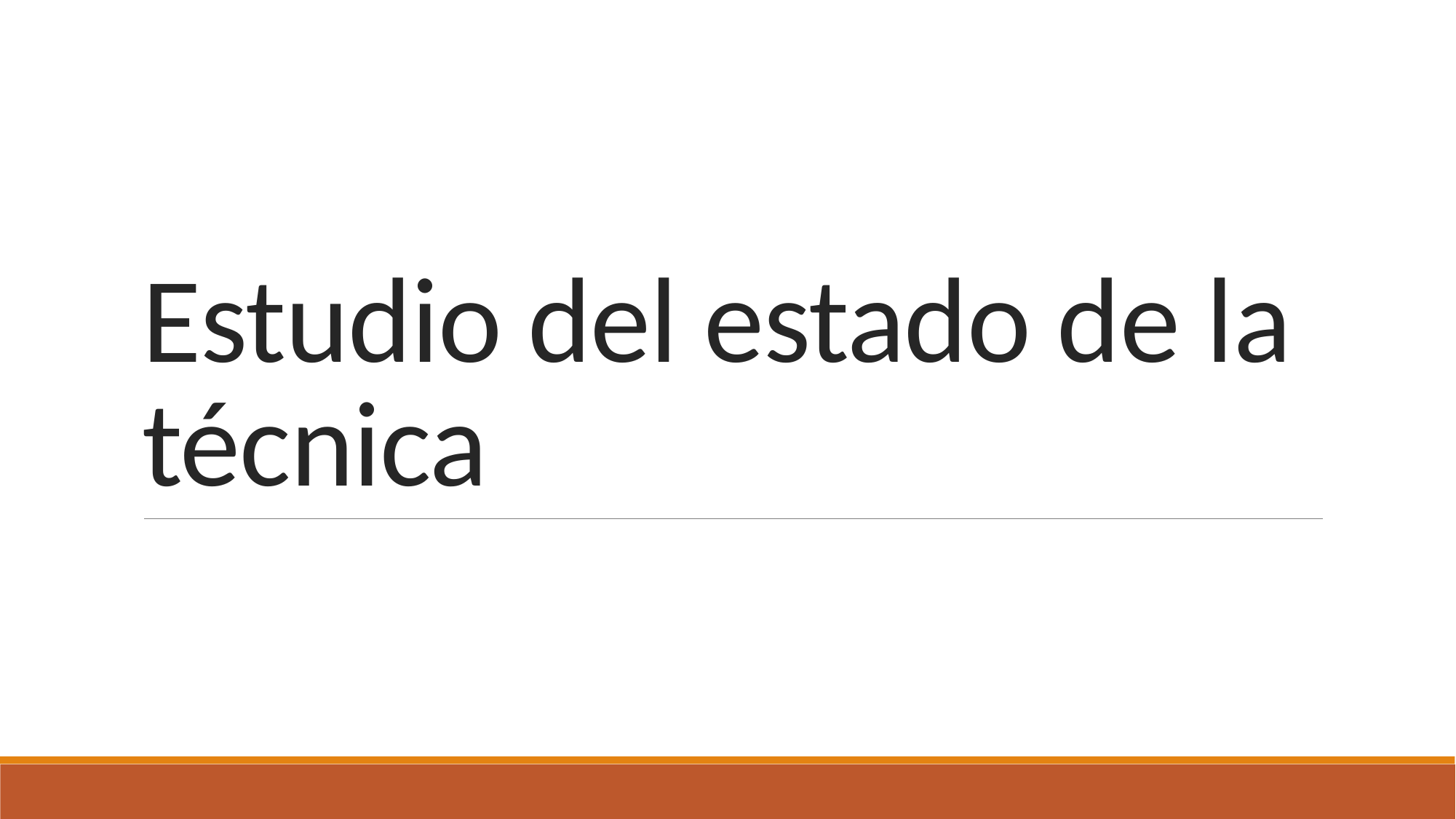

# Estudio del estado de la técnica